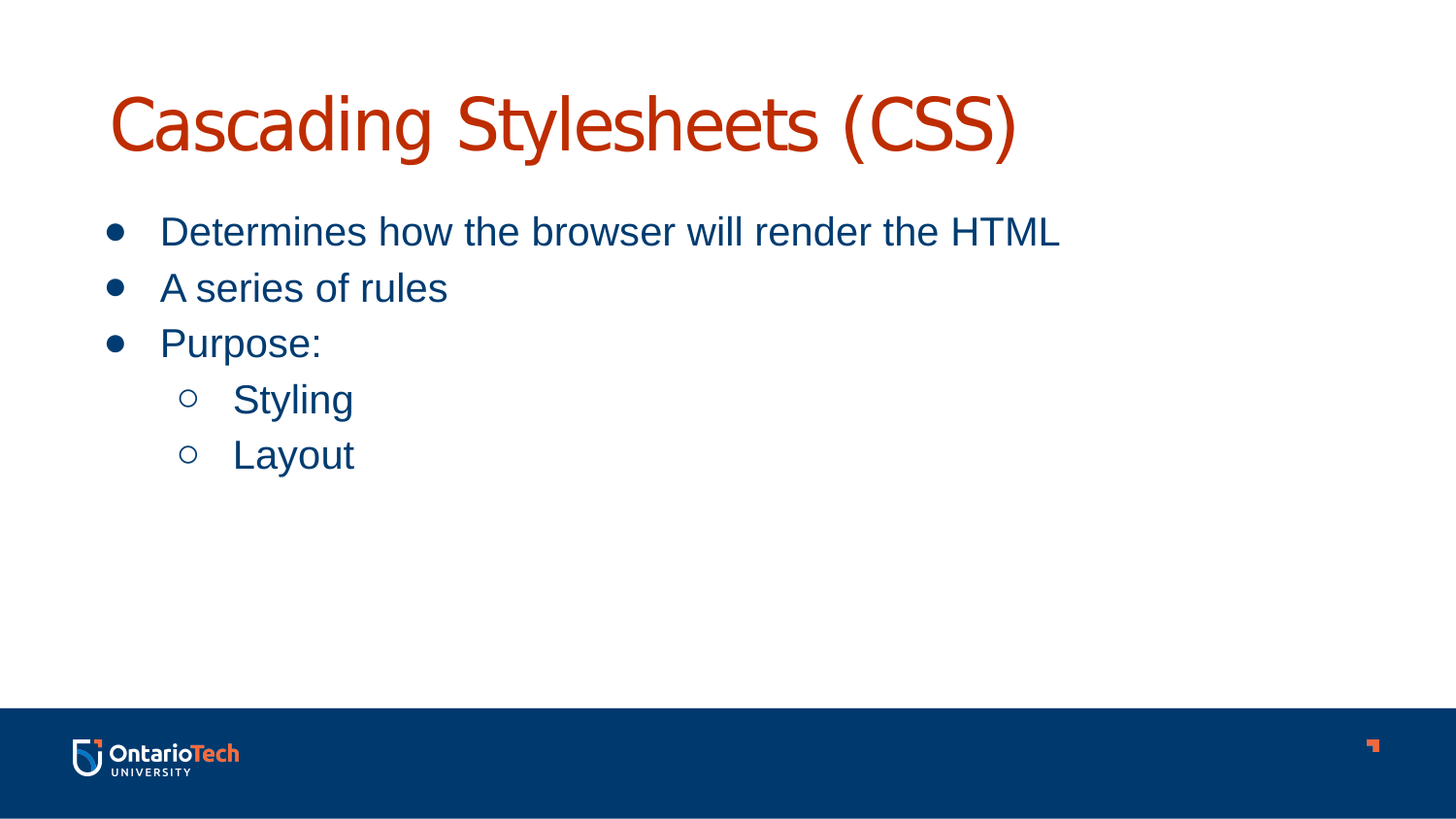

Cascading Stylesheets (CSS)
Determines how the browser will render the HTML
A series of rules
Purpose:
Styling
Layout